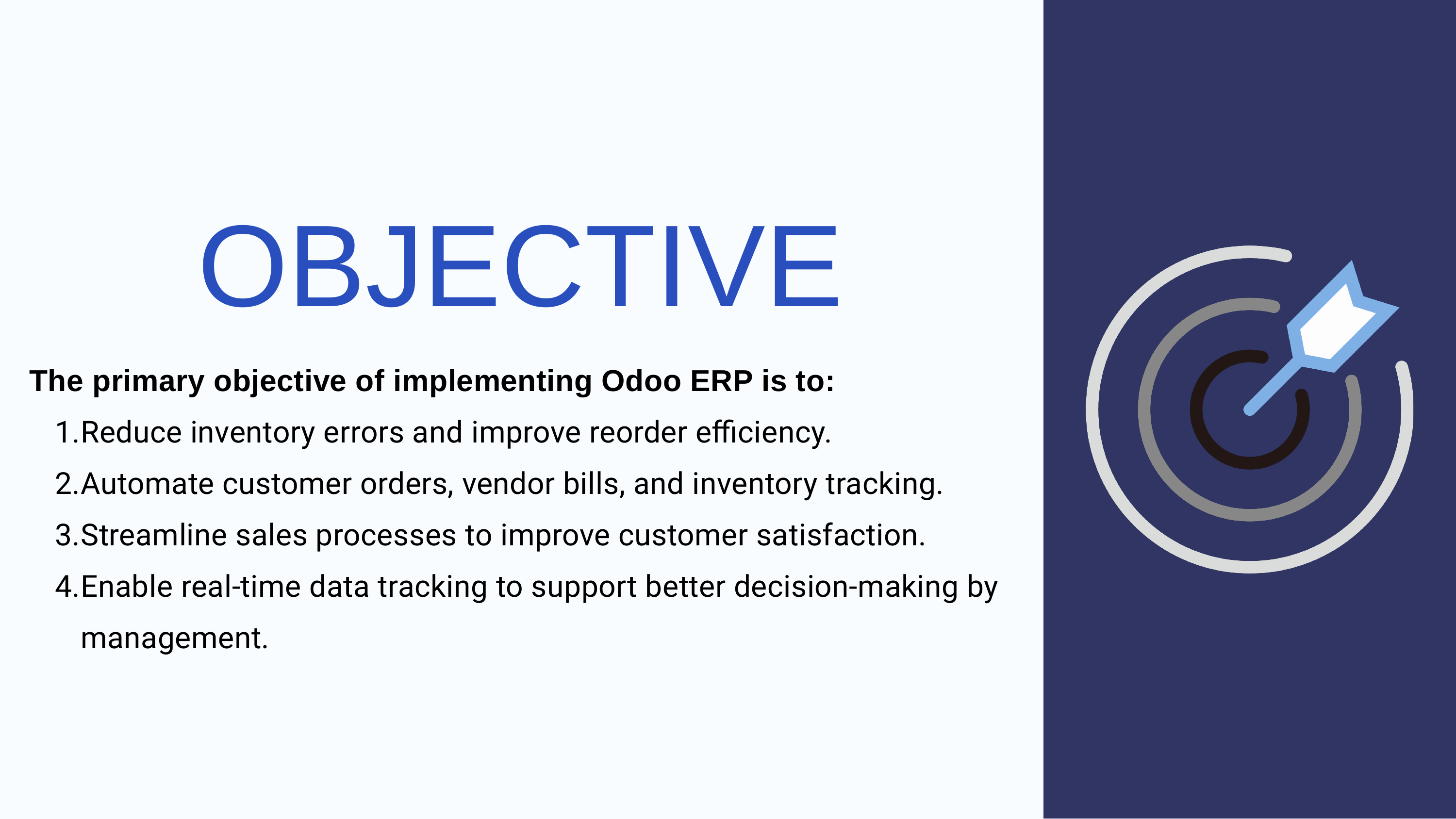

OBJECTIVE

The primary objective of implementing Odoo ERP is to:
Reduce inventory errors and improve reorder efficiency.
Automate customer orders, vendor bills, and inventory tracking.
Streamline sales processes to improve customer satisfaction.
Enable real-time data tracking to support better decision-making by management.